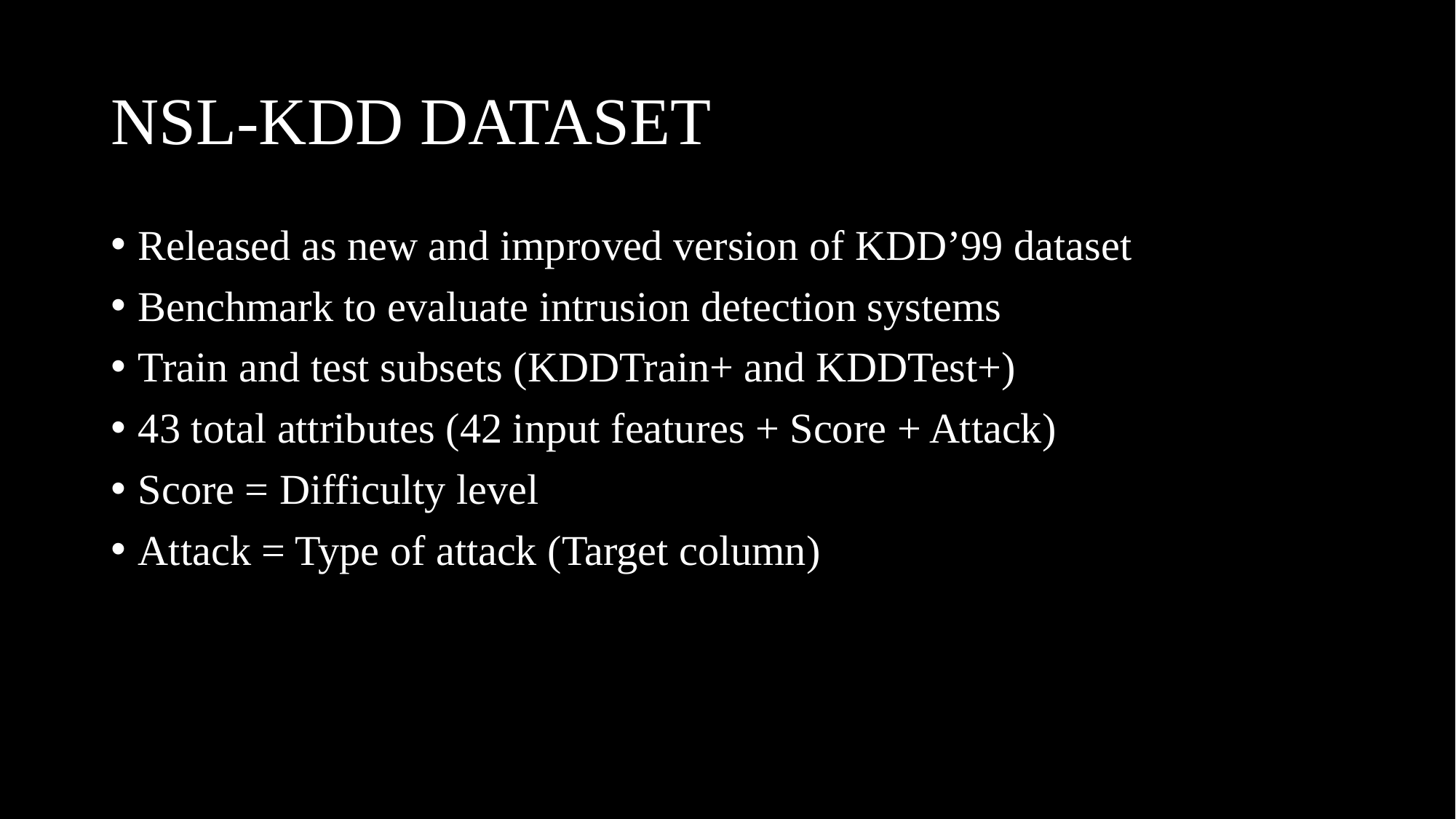

# NSL-KDD DATASET
Released as new and improved version of KDD’99 dataset
Benchmark to evaluate intrusion detection systems
Train and test subsets (KDDTrain+ and KDDTest+)
43 total attributes (42 input features + Score + Attack)
Score = Difficulty level
Attack = Type of attack (Target column)